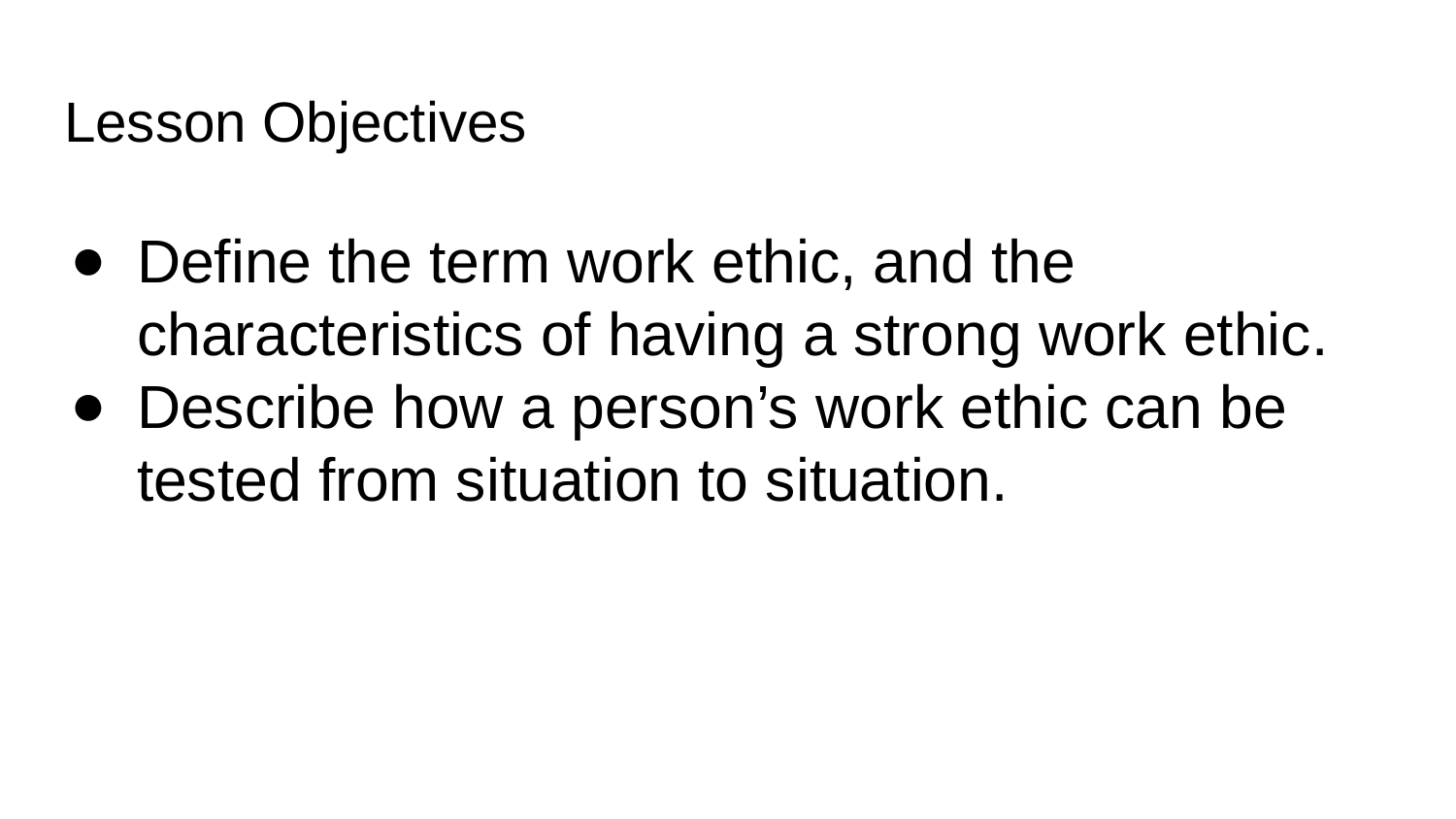

# Lesson Objectives
Define the term work ethic, and the characteristics of having a strong work ethic.
Describe how a person’s work ethic can be tested from situation to situation.